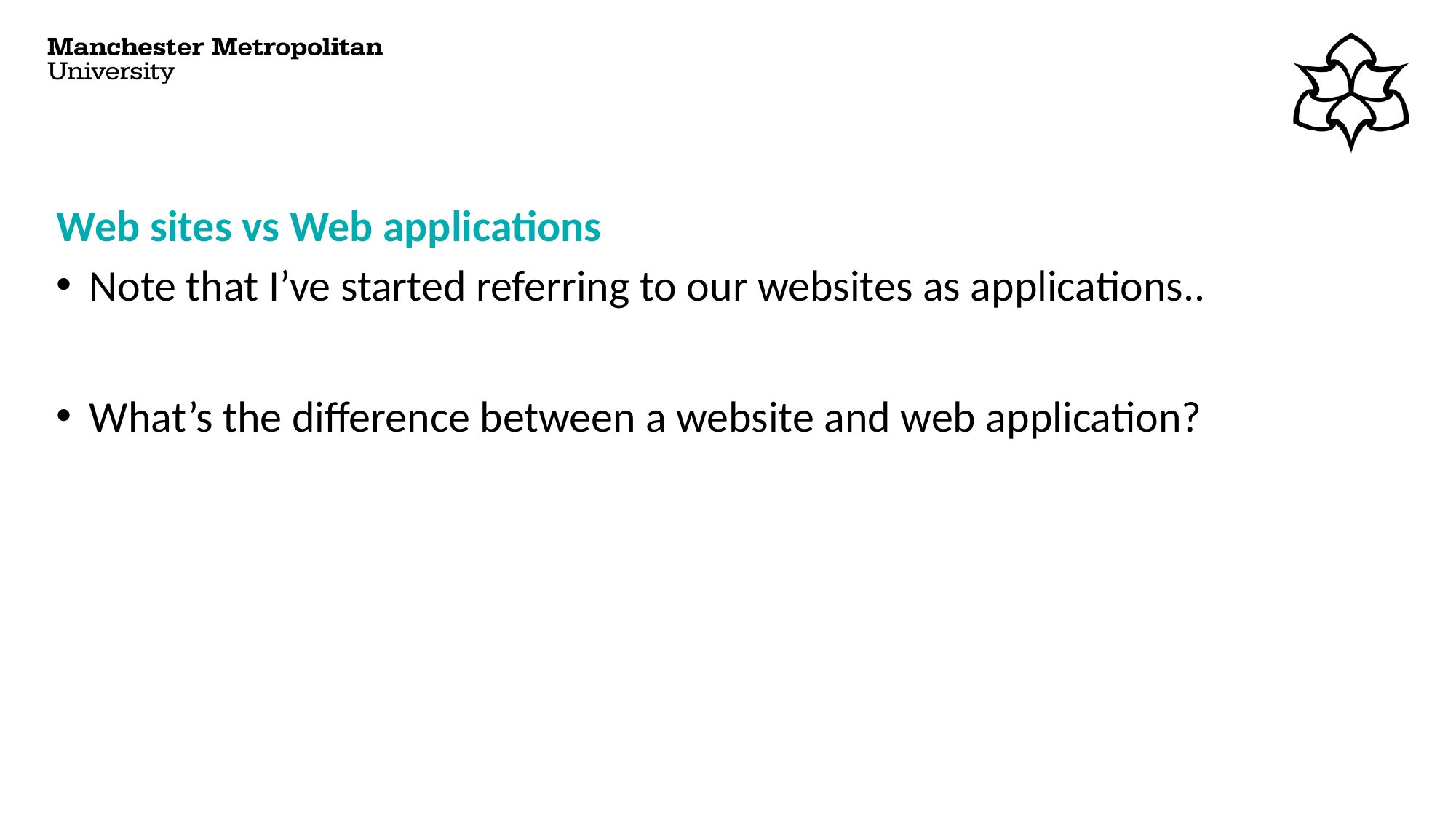

# Web sites vs Web applications
Note that I’ve started referring to our websites as applications..

What’s the difference between a website and web application?